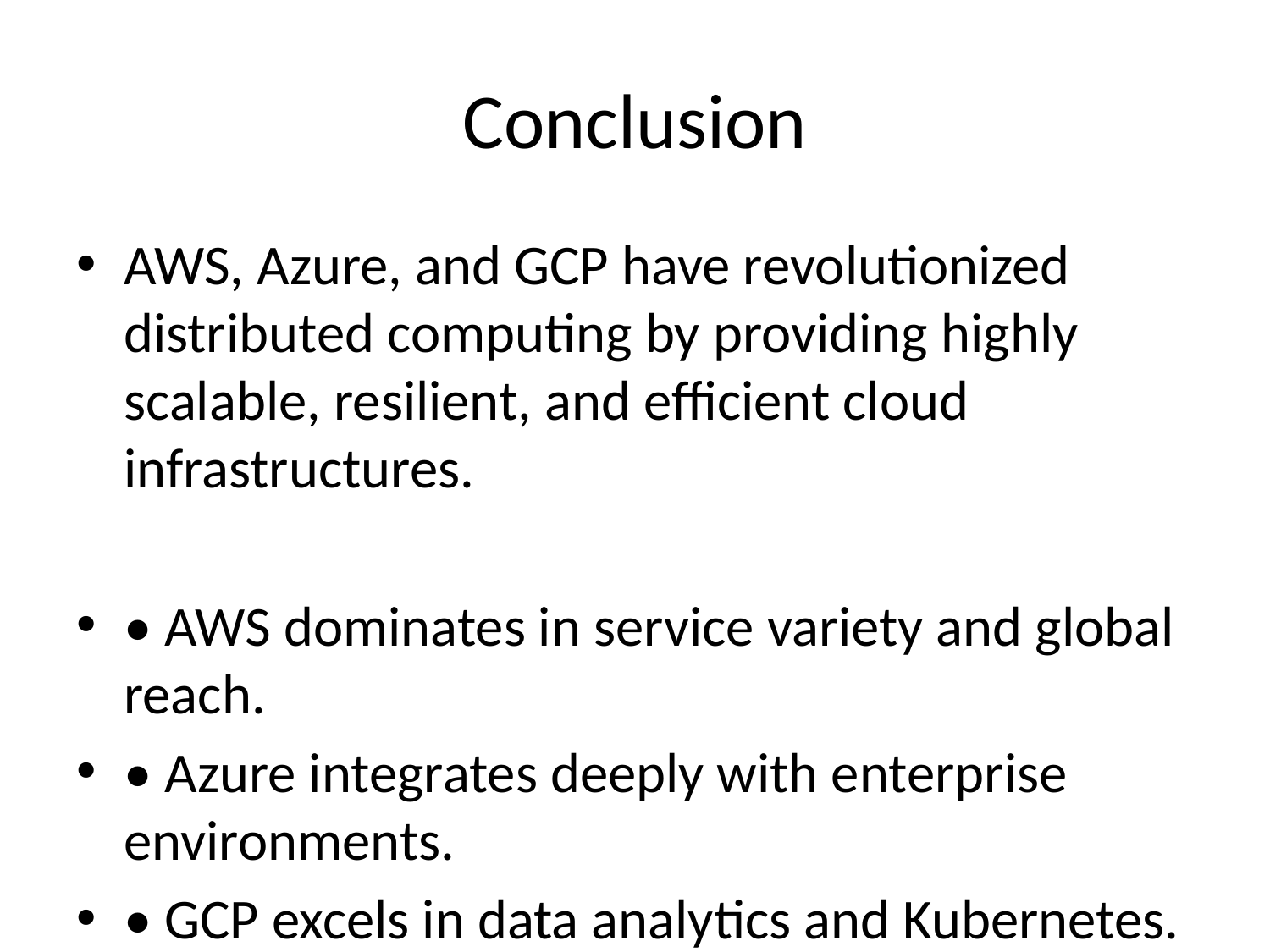

# Conclusion
AWS, Azure, and GCP have revolutionized distributed computing by providing highly scalable, resilient, and efficient cloud infrastructures.

• AWS dominates in service variety and global reach.
• Azure integrates deeply with enterprise environments.
• GCP excels in data analytics and Kubernetes.

Each platform plays a vital role in enabling modern distributed systems, making them indispensable for cloud-native computing.